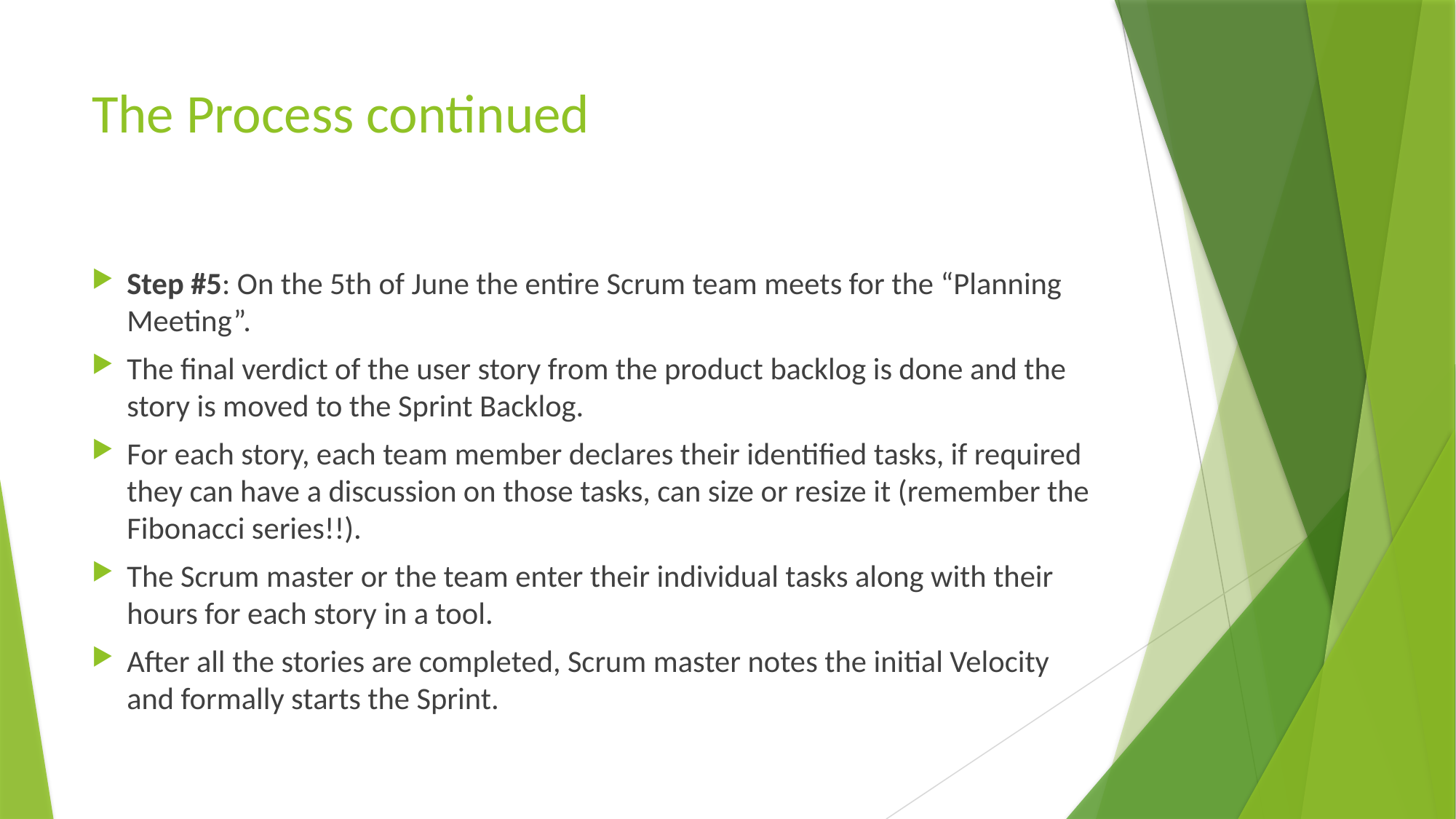

# The Process continued
Step #5: On the 5th of June the entire Scrum team meets for the “Planning Meeting”.
The final verdict of the user story from the product backlog is done and the story is moved to the Sprint Backlog.
For each story, each team member declares their identified tasks, if required they can have a discussion on those tasks, can size or resize it (remember the Fibonacci series!!).
The Scrum master or the team enter their individual tasks along with their hours for each story in a tool.
After all the stories are completed, Scrum master notes the initial Velocity and formally starts the Sprint.